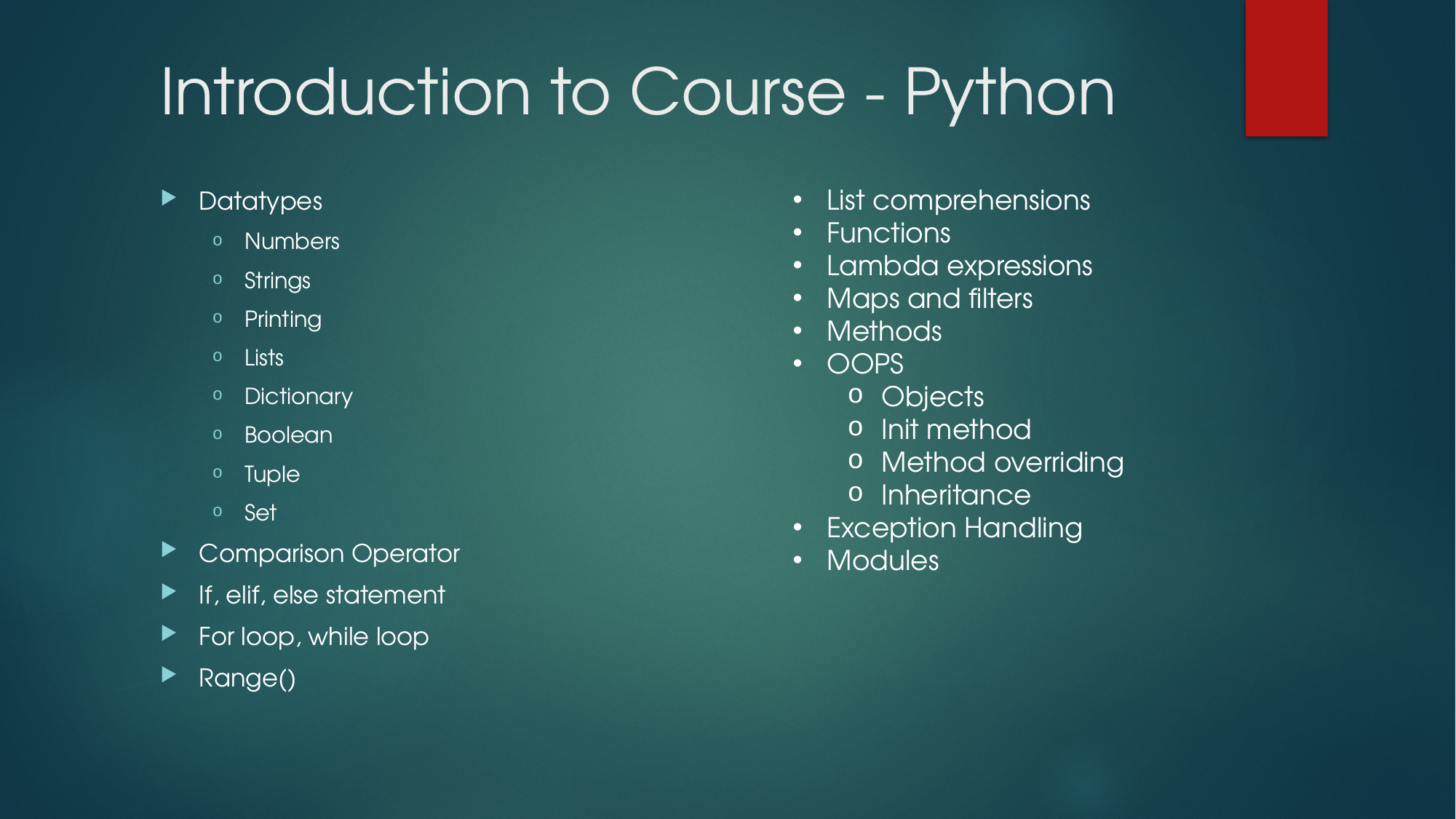

# Introduction to Course - Python
List comprehensions
Functions
Lambda expressions
Maps and filters
Methods
OOPS
Objects
Init method
Method overriding
Inheritance
Exception Handling
Modules

Datatypes
Numbers
Strings
Printing
Lists
Dictionary
Boolean
Tuple
Set
Comparison Operator
If, elif, else statement
For loop, while loop
Range()